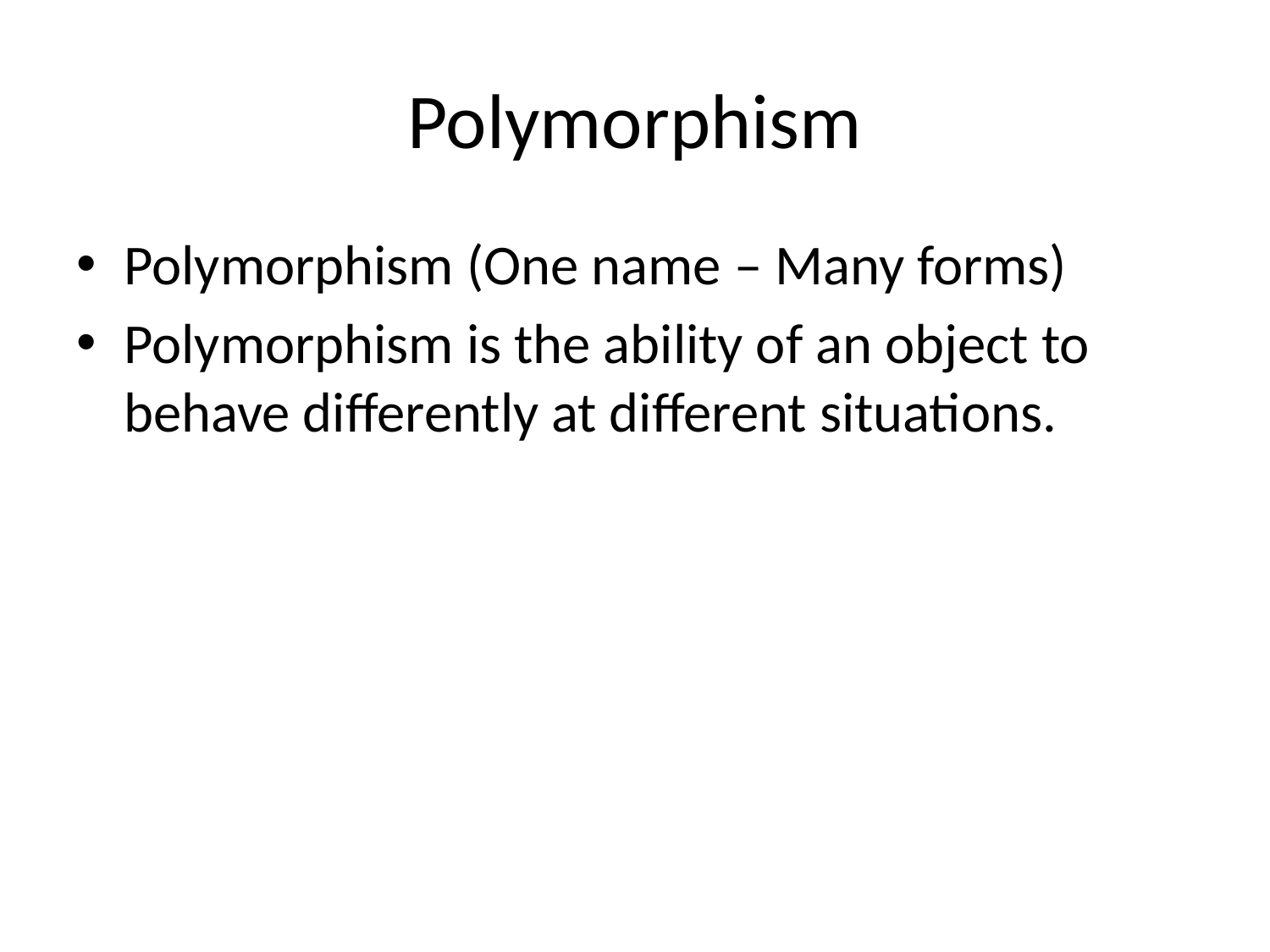

# Polymorphism
Polymorphism (One name – Many forms)
Polymorphism is the ability of an object to behave differently at different situations.